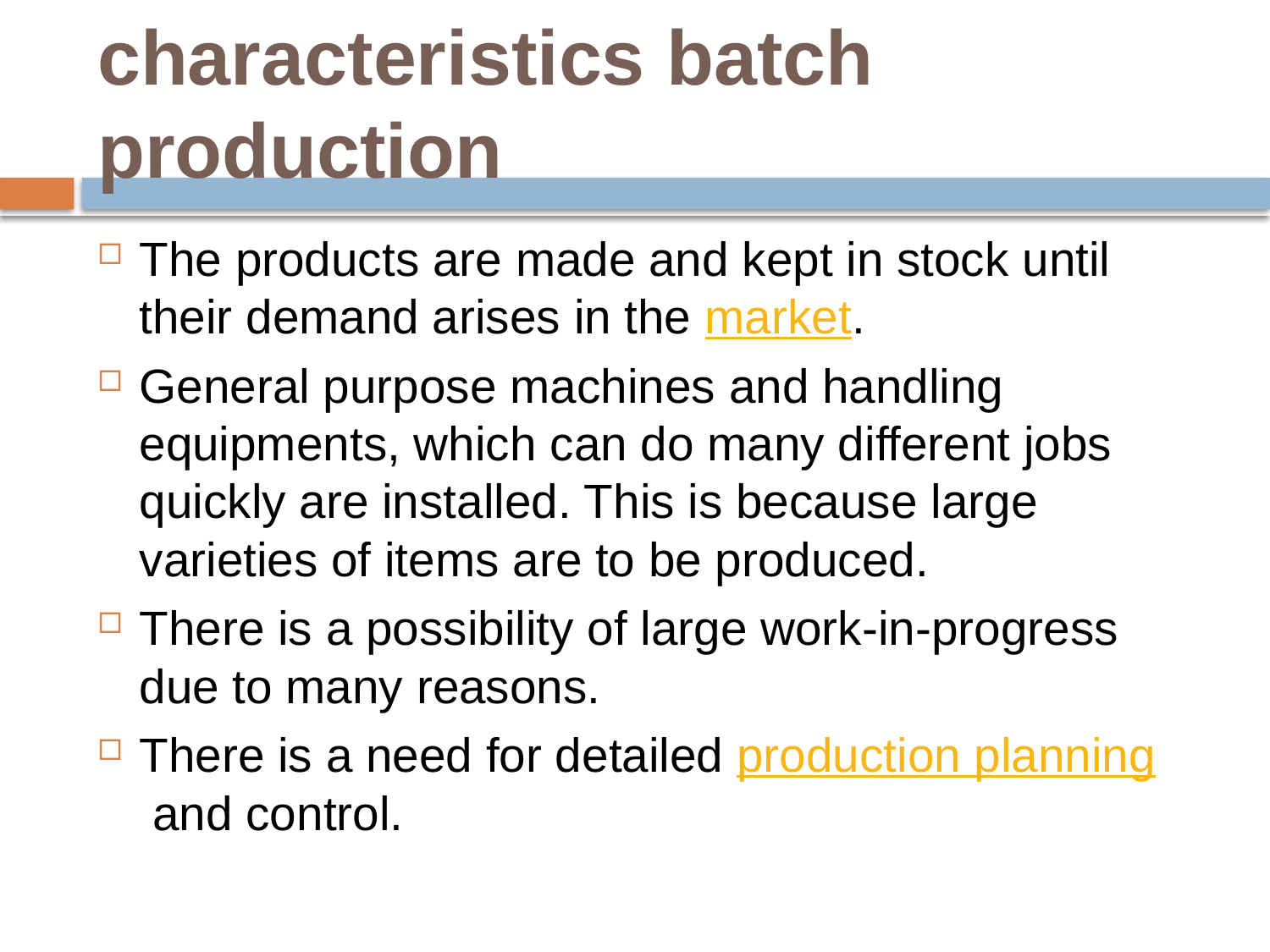

# characteristics batch production
The products are made and kept in stock until their demand arises in the market.
General purpose machines and handling equipments, which can do many different jobs quickly are installed. This is because large varieties of items are to be produced.
There is a possibility of large work-in-progress due to many reasons.
There is a need for detailed production planning and control.